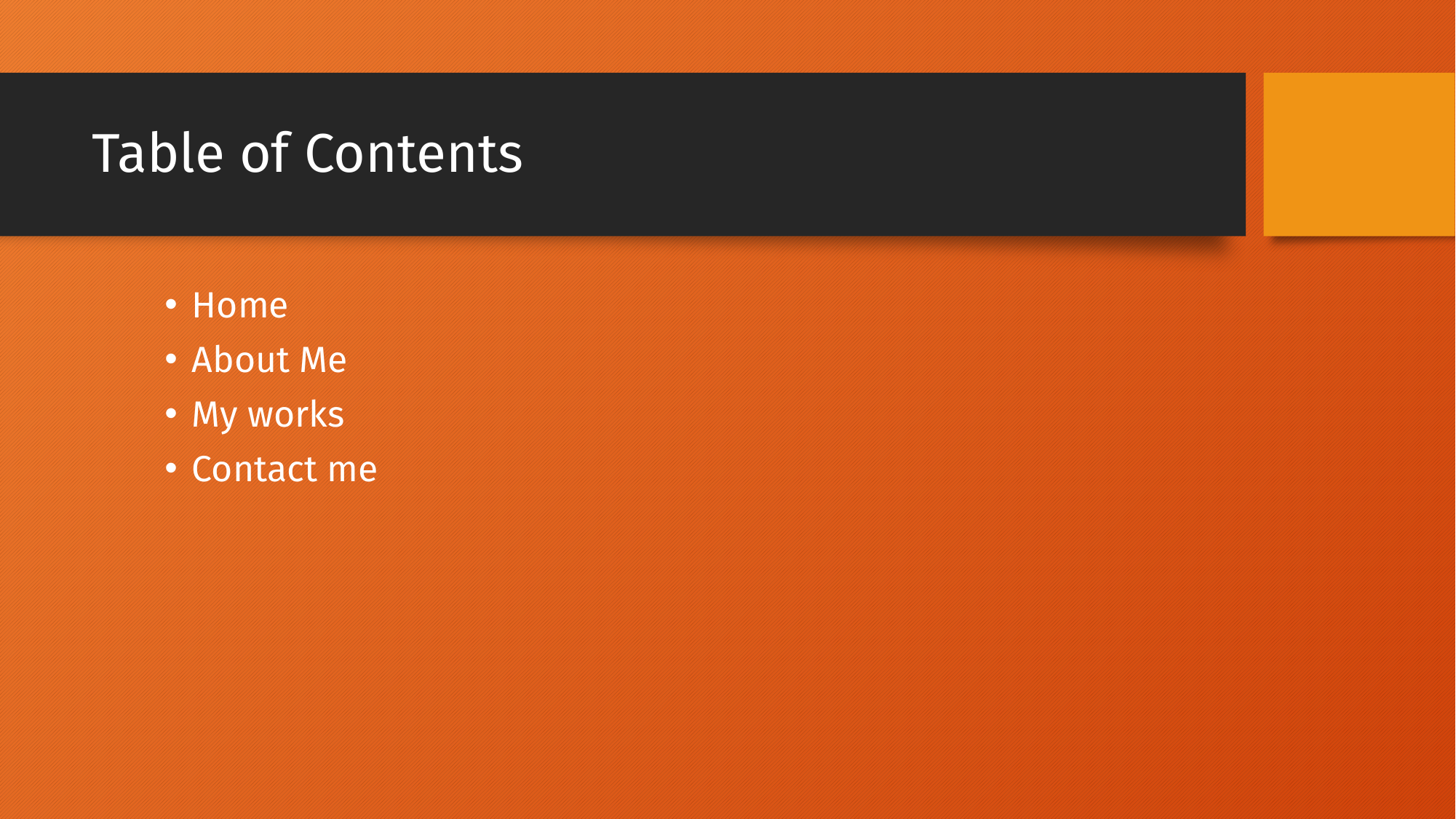

# Table of Contents
Home
About Me
My works
Contact me